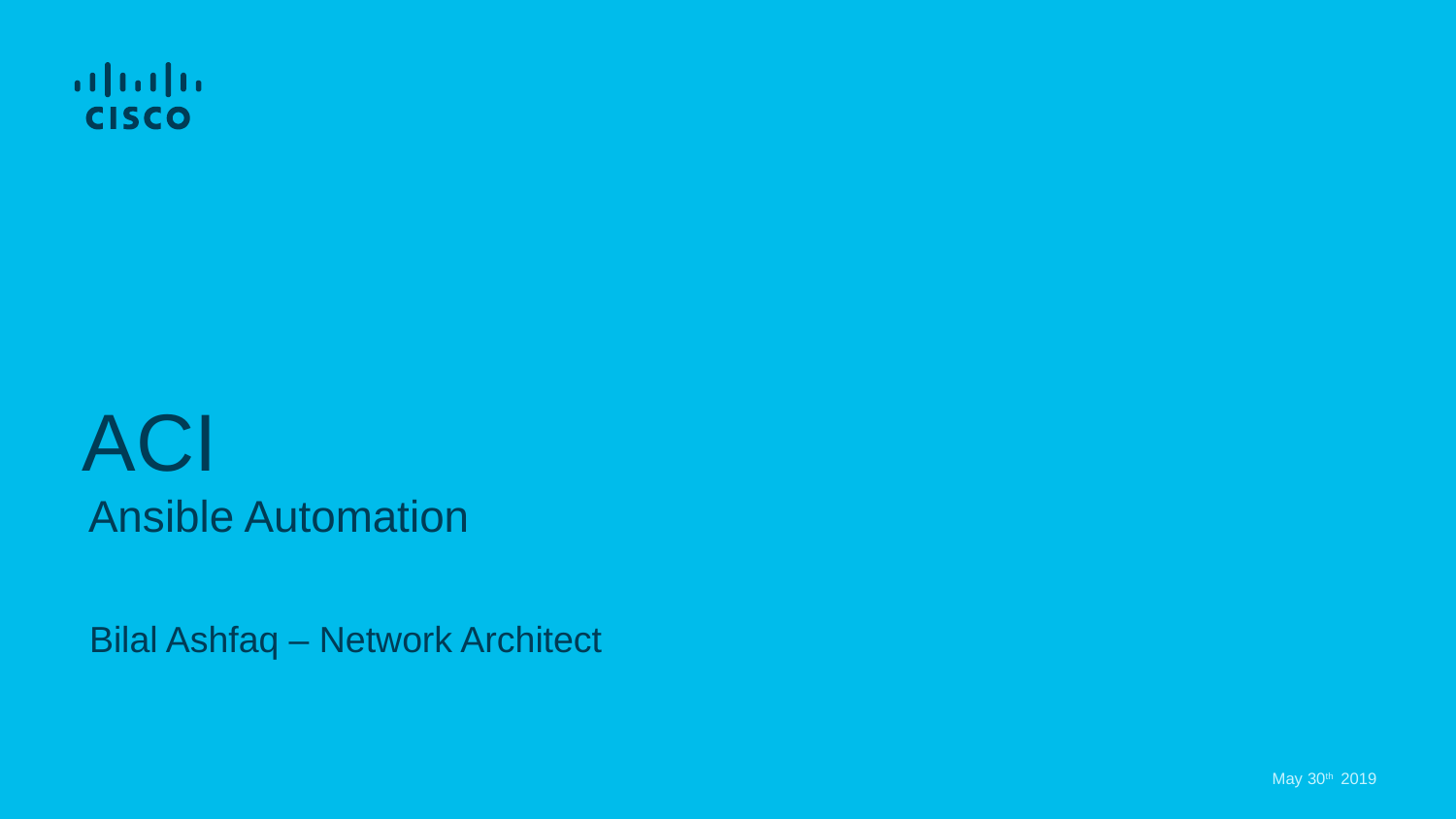

# ACI
Ansible Automation
Bilal Ashfaq – Network Architect

May 30th  2019